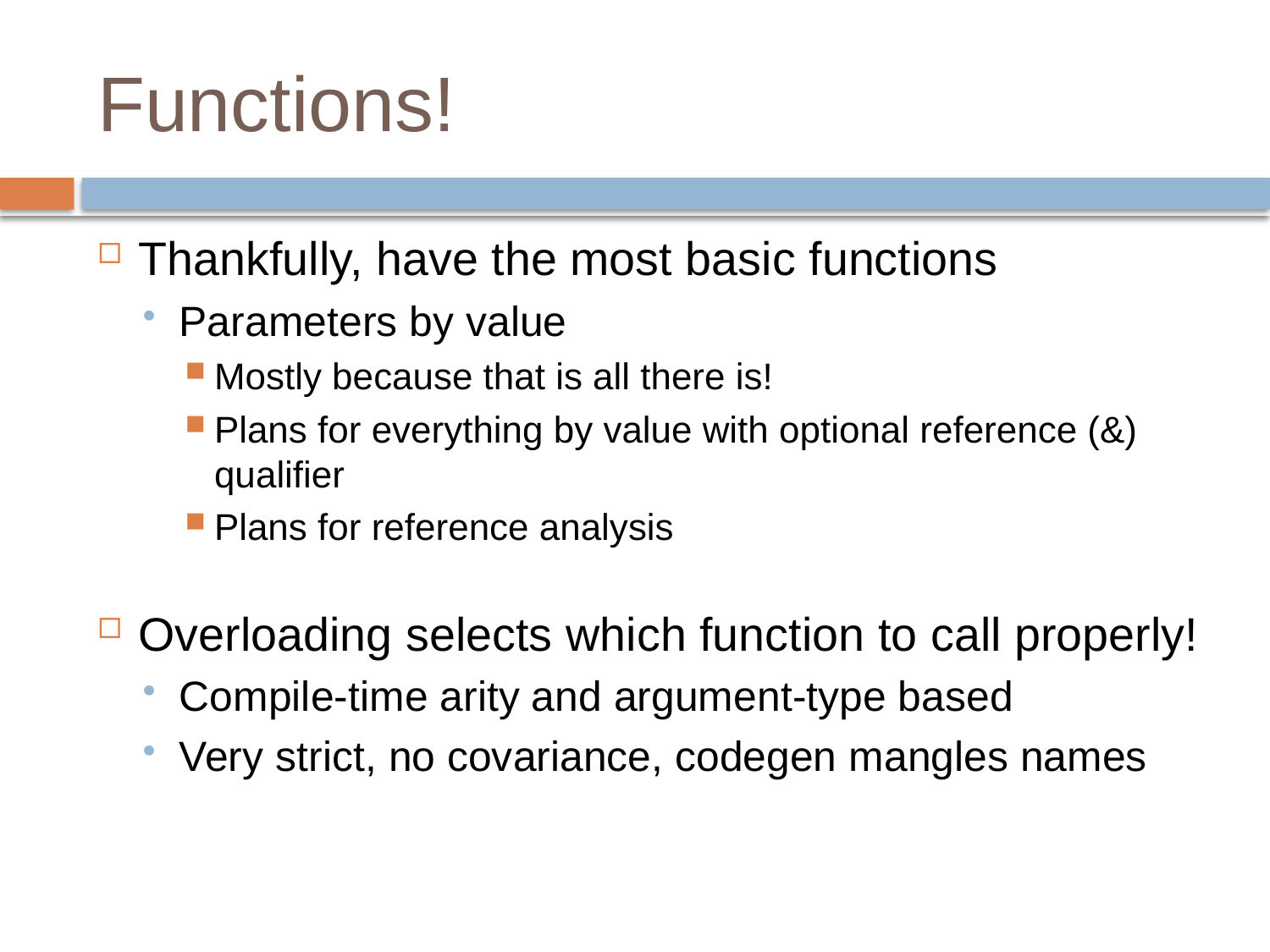

# Functions!
Thankfully, have the most basic functions
Parameters by value
Mostly because that is all there is!
Plans for everything by value with optional reference (&) qualifier
Plans for reference analysis
Overloading selects which function to call properly!
Compile-time arity and argument-type based
Very strict, no covariance, codegen mangles names